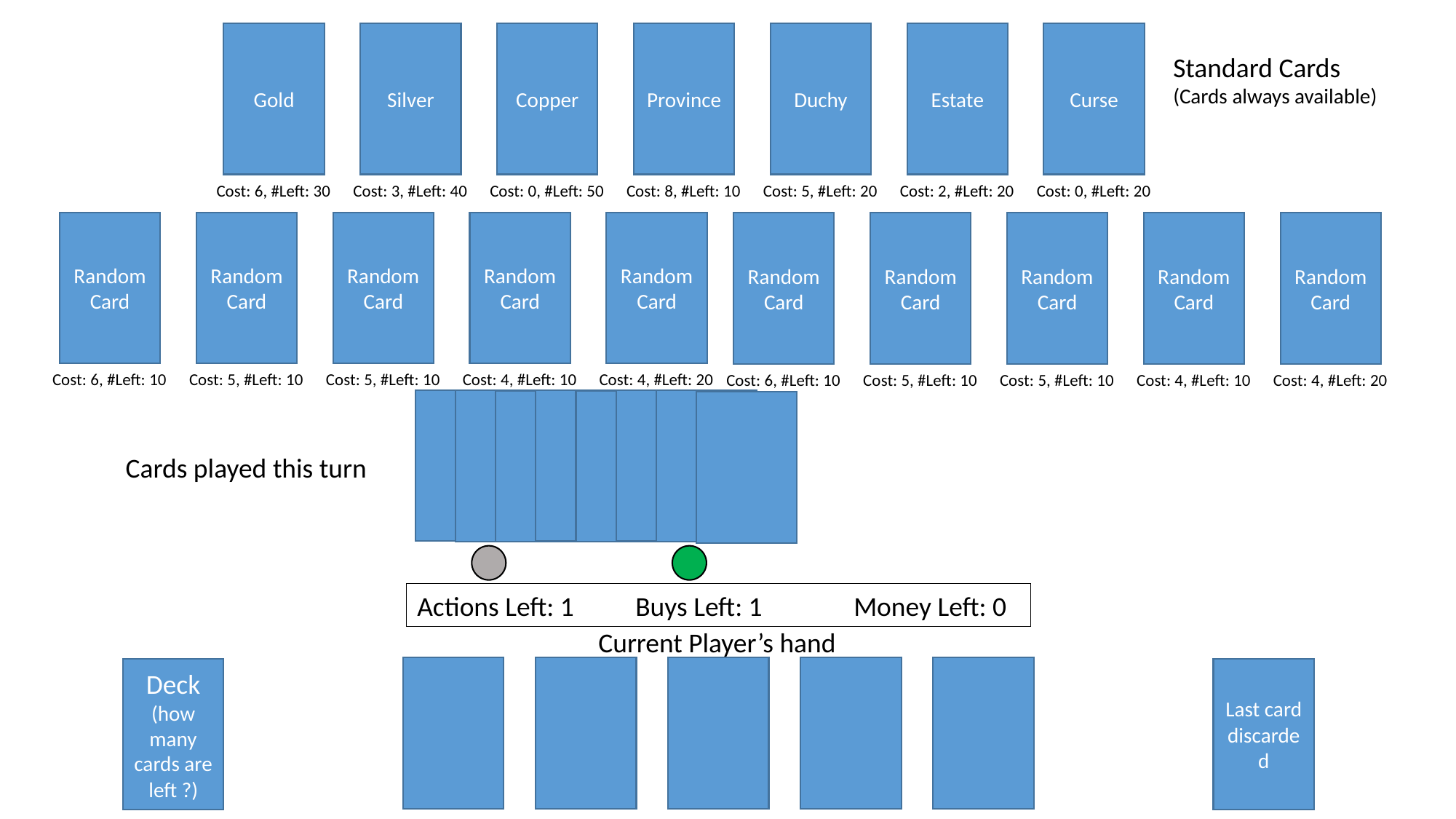

Gold
Silver
Copper
Province
Duchy
Estate
Curse
Cost: 6, #Left: 30
Cost: 3, #Left: 40
Cost: 0, #Left: 50
Cost: 8, #Left: 10
Cost: 5, #Left: 20
Cost: 2, #Left: 20
Cost: 0, #Left: 20
Standard Cards (Cards always available)
Random Card
Random Card
Random Card
Random Card
Random Card
Cost: 6, #Left: 10
Cost: 5, #Left: 10
Cost: 5, #Left: 10
Cost: 4, #Left: 10
Cost: 4, #Left: 20
Random Card
Random Card
Random Card
Random Card
Random Card
Cost: 6, #Left: 10
Cost: 5, #Left: 10
Cost: 5, #Left: 10
Cost: 4, #Left: 10
Cost: 4, #Left: 20

Cards played this turn

Actions Left: 1	Buys Left: 1	Money Left: 0
Current Player’s hand

Deck (how many cards are left ?)
Last card discarded